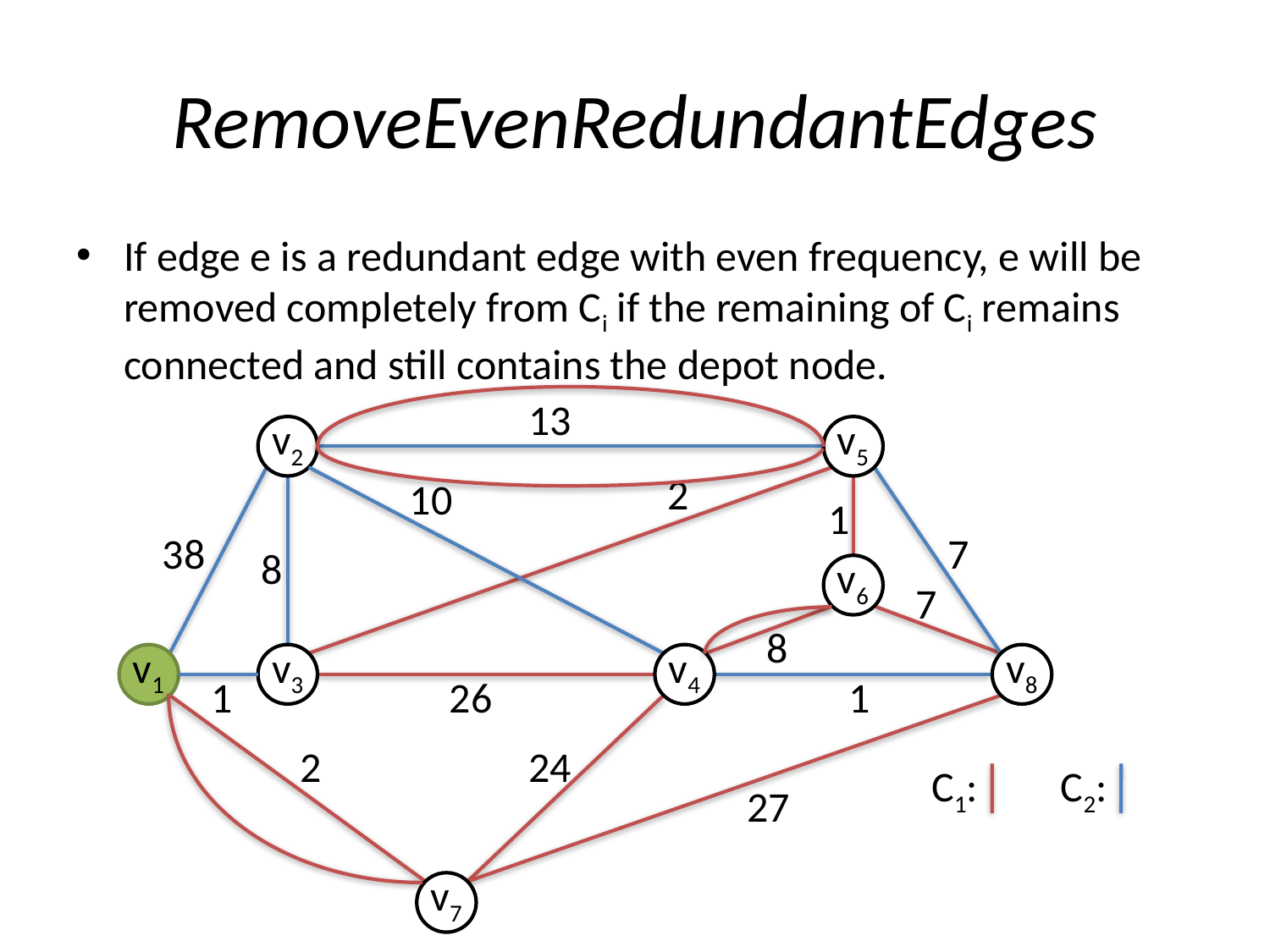

# RemoveEvenRedundantEdges
If edge e is a redundant edge with even frequency, e will be removed completely from Ci if the remaining of Ci remains connected and still contains the depot node.

13
v2

v5

2
10
1

38
7
8
v6

7

8
v1
v3
v4
v8

1
26
1
2
24
C1:
C2:
27
v7